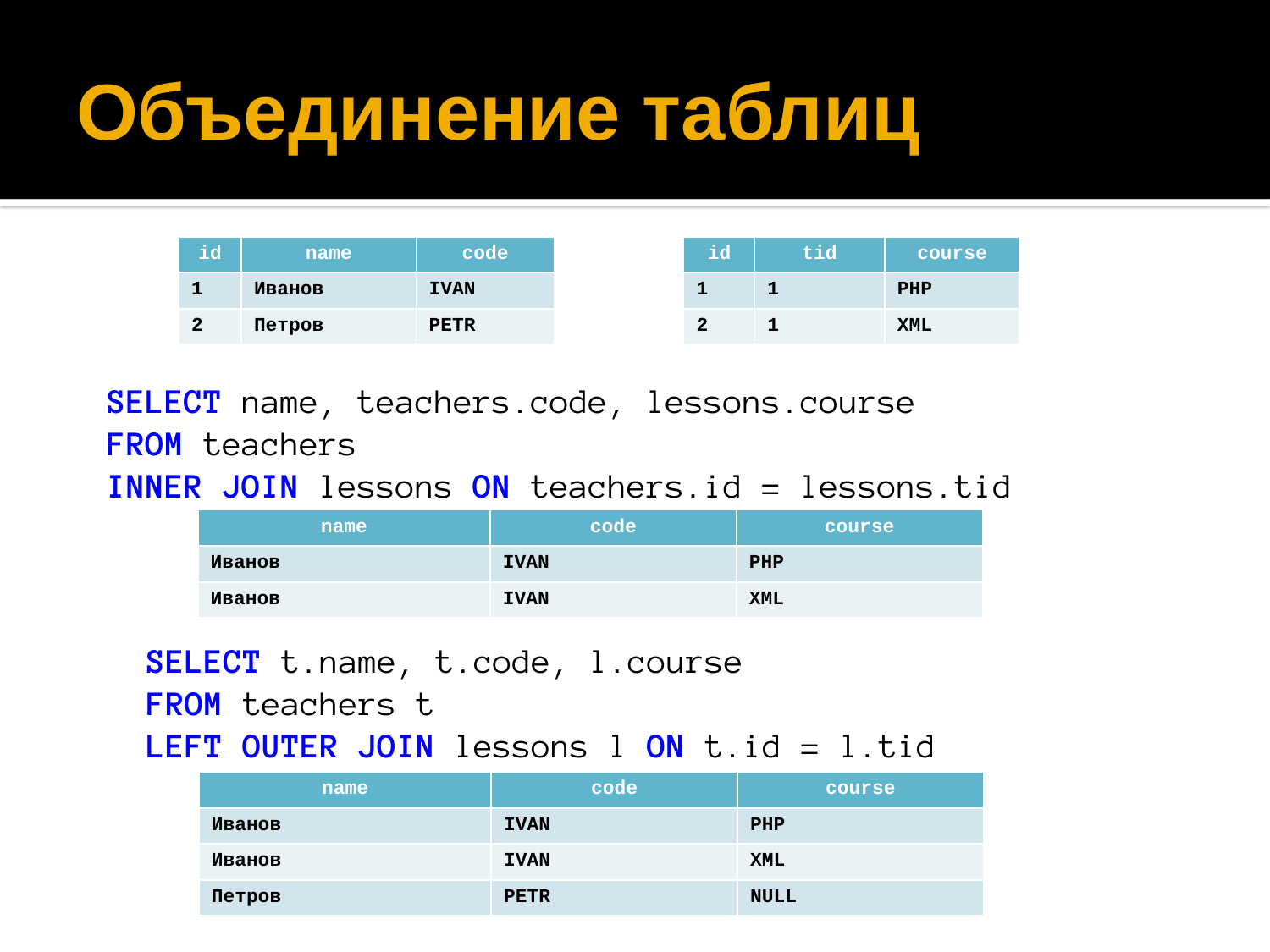

# Объединение таблиц
| id | name | code |
| --- | --- | --- |
| 1 | Иванов | IVAN |
| 2 | Петров | PETR |
| id | tid | course |
| --- | --- | --- |
| 1 | 1 | PHP |
| 2 | 1 | XML |
SELECT name, teachers.code, lessons.course
FROM teachers
INNER JOIN lessons ON teachers.id = lessons.tid
| name | code | course |
| --- | --- | --- |
| Иванов | IVAN | PHP |
| Иванов | IVAN | XML |
SELECT t.name, t.code, l.course
FROM teachers t
LEFT OUTER JOIN lessons l ON t.id = l.tid
| name | code | course |
| --- | --- | --- |
| Иванов | IVAN | PHP |
| Иванов | IVAN | XML |
| Петров | PETR | NULL |